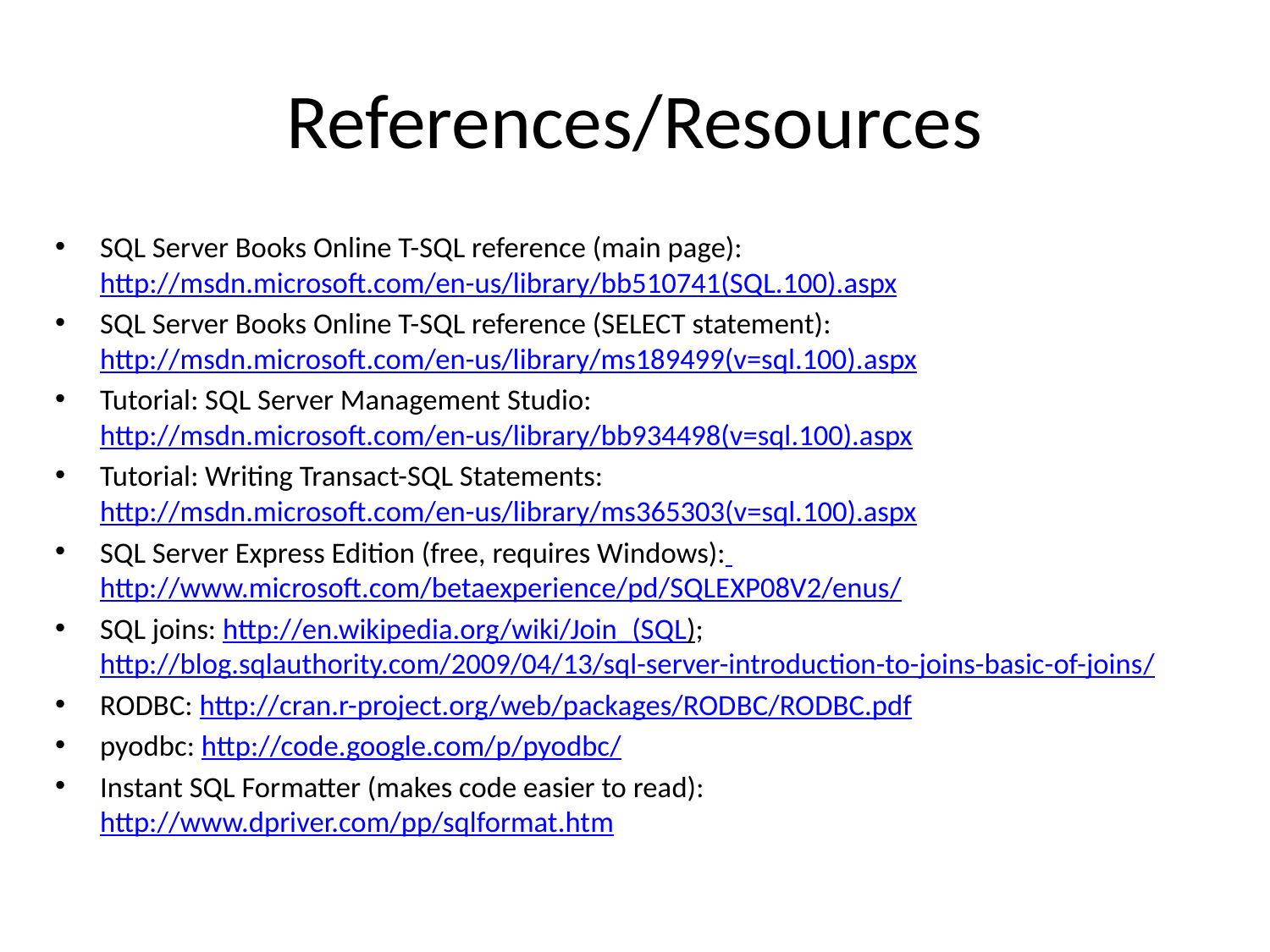

# References/Resources
SQL Server Books Online T-SQL reference (main page):
http://msdn.microsoft.com/en-us/library/bb510741(SQL.100).aspx
SQL Server Books Online T-SQL reference (SELECT statement): http://msdn.microsoft.com/en-us/library/ms189499(v=sql.100).aspx
Tutorial: SQL Server Management Studio:
http://msdn.microsoft.com/en-us/library/bb934498(v=sql.100).aspx
Tutorial: Writing Transact-SQL Statements:
http://msdn.microsoft.com/en-us/library/ms365303(v=sql.100).aspx
SQL Server Express Edition (free, requires Windows): http://www.microsoft.com/betaexperience/pd/SQLEXP08V2/enus/
SQL joins: http://en.wikipedia.org/wiki/Join_(SQL); http://blog.sqlauthority.com/2009/04/13/sql-server-introduction-to-joins-basic-of-joins/
RODBC: http://cran.r-project.org/web/packages/RODBC/RODBC.pdf
pyodbc: http://code.google.com/p/pyodbc/
Instant SQL Formatter (makes code easier to read): http://www.dpriver.com/pp/sqlformat.htm